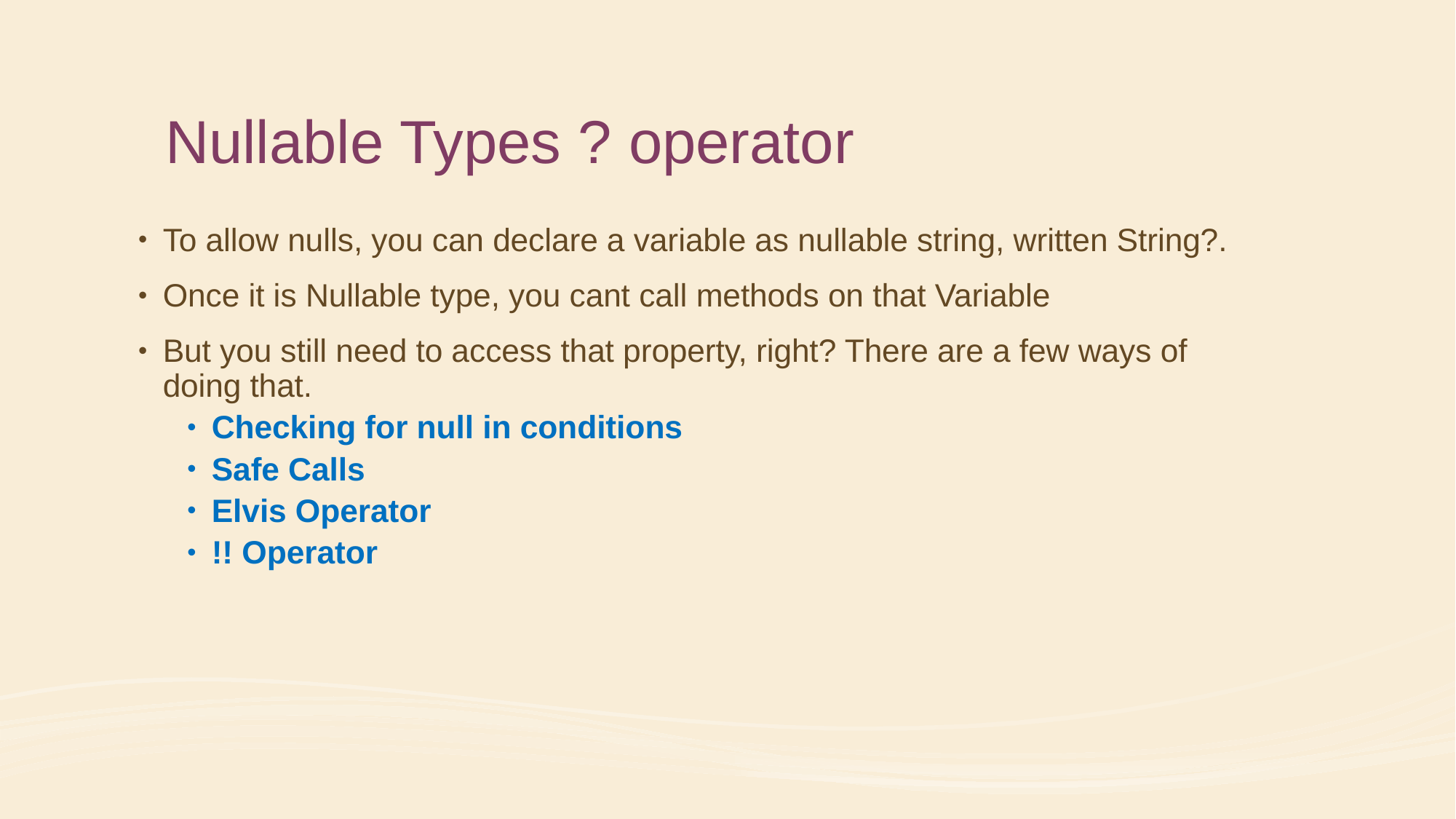

# Nullable Types ? operator
To allow nulls, you can declare a variable as nullable string, written String?.
Once it is Nullable type, you cant call methods on that Variable
But you still need to access that property, right? There are a few ways of doing that.
Checking for null in conditions﻿
Safe Calls
Elvis Operator
!! Operator